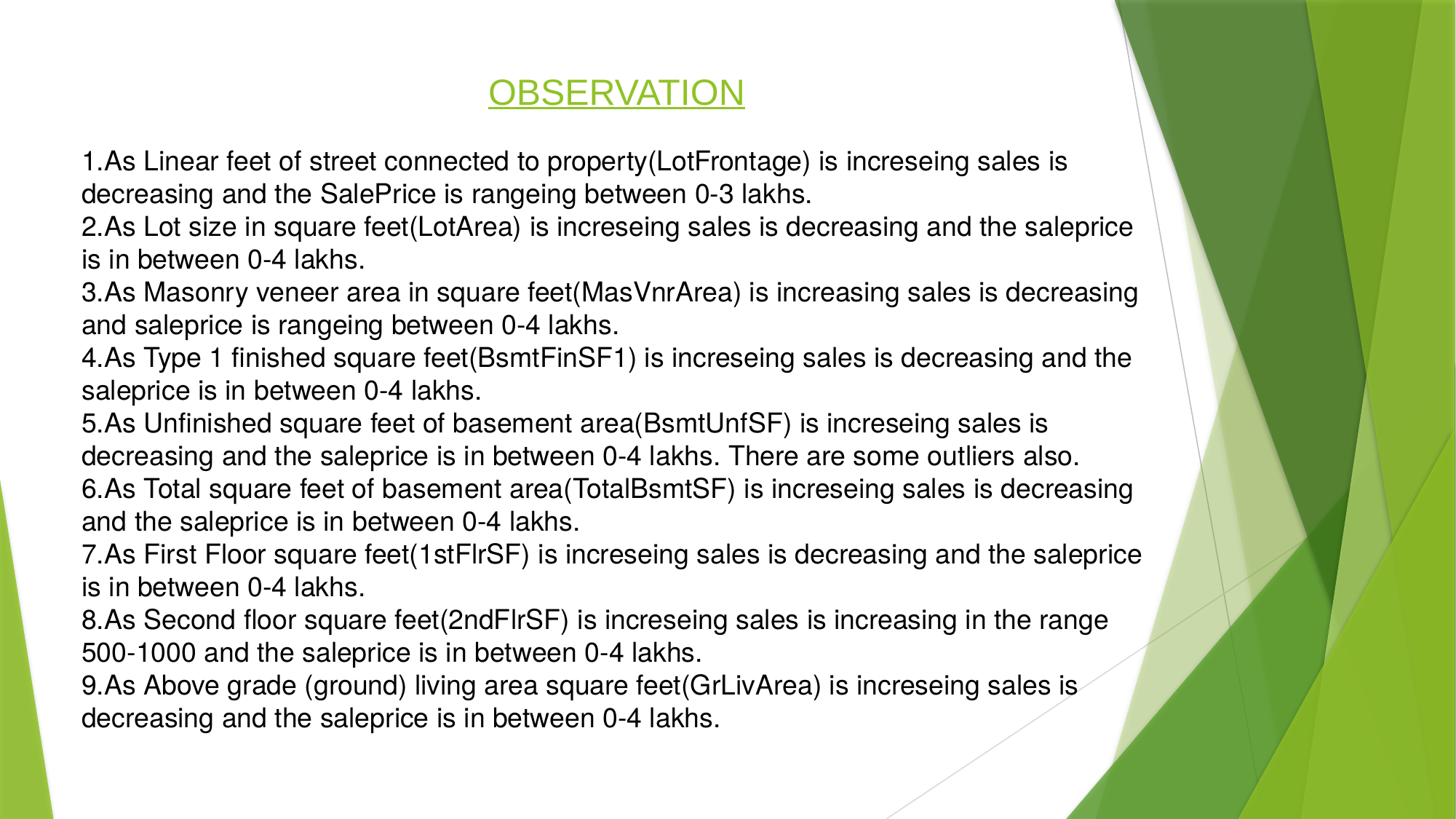

OBSERVATION
1.As Linear feet of street connected to property(LotFrontage) is increseing sales is decreasing and the SalePrice is rangeing between 0-3 lakhs.
2.As Lot size in square feet(LotArea) is increseing sales is decreasing and the saleprice is in between 0-4 lakhs.
3.As Masonry veneer area in square feet(MasVnrArea) is increasing sales is decreasing and saleprice is rangeing between 0-4 lakhs.
4.As Type 1 finished square feet(BsmtFinSF1) is increseing sales is decreasing and the saleprice is in between 0-4 lakhs.
5.As Unfinished square feet of basement area(BsmtUnfSF) is increseing sales is decreasing and the saleprice is in between 0-4 lakhs. There are some outliers also.
6.As Total square feet of basement area(TotalBsmtSF) is increseing sales is decreasing and the saleprice is in between 0-4 lakhs.
7.As First Floor square feet(1stFlrSF) is increseing sales is decreasing and the saleprice is in between 0-4 lakhs.
8.As Second floor square feet(2ndFlrSF) is increseing sales is increasing in the range 500-1000 and the saleprice is in between 0-4 lakhs.
9.As Above grade (ground) living area square feet(GrLivArea) is increseing sales is decreasing and the saleprice is in between 0-4 lakhs.